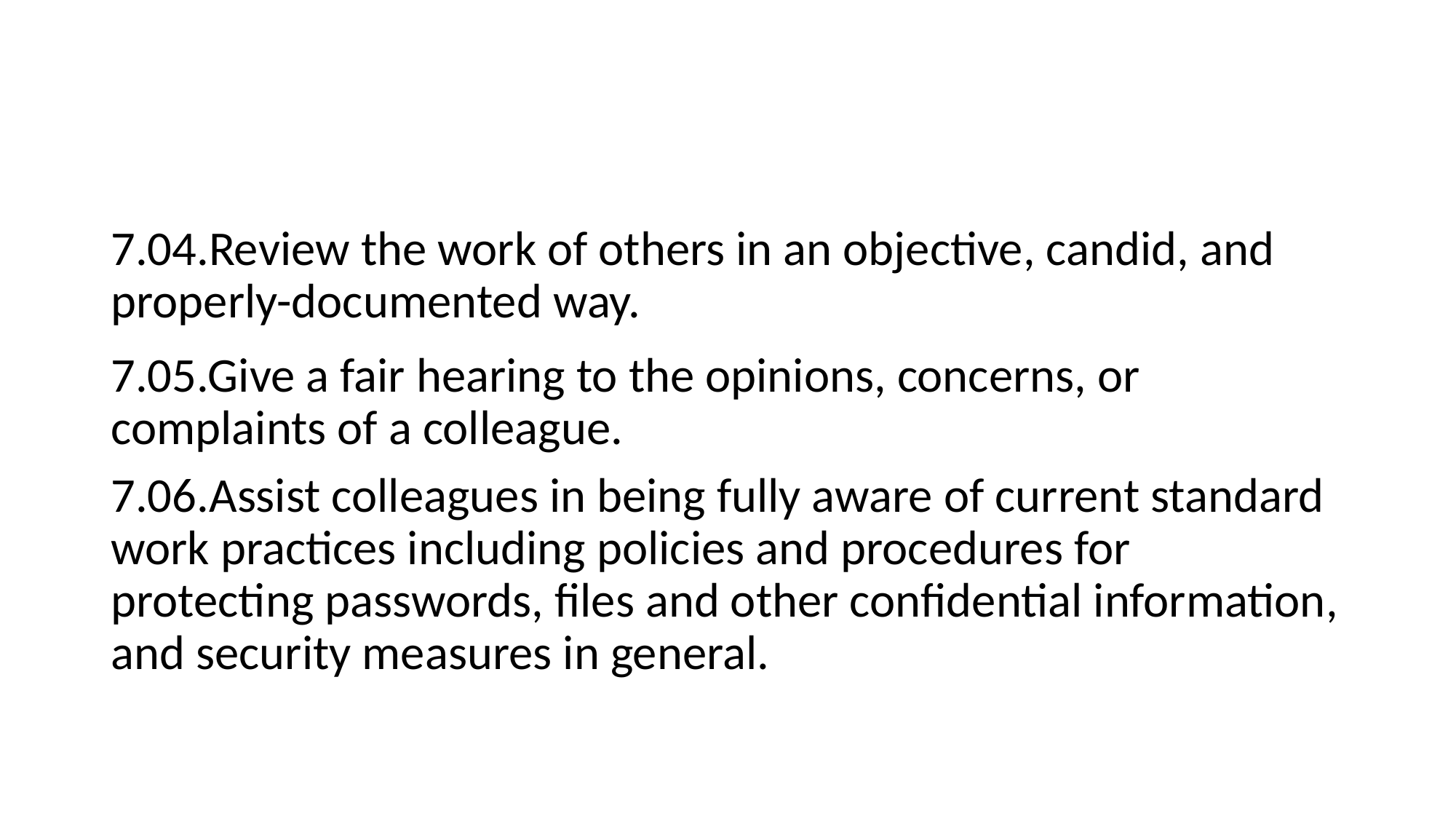

#
7.04.Review the work of others in an objective, candid, and properly-documented way.
7.05.Give a fair hearing to the opinions, concerns, or complaints of a colleague.
7.06.Assist colleagues in being fully aware of current standard work practices including policies and procedures for protecting passwords, files and other confidential information, and security measures in general.